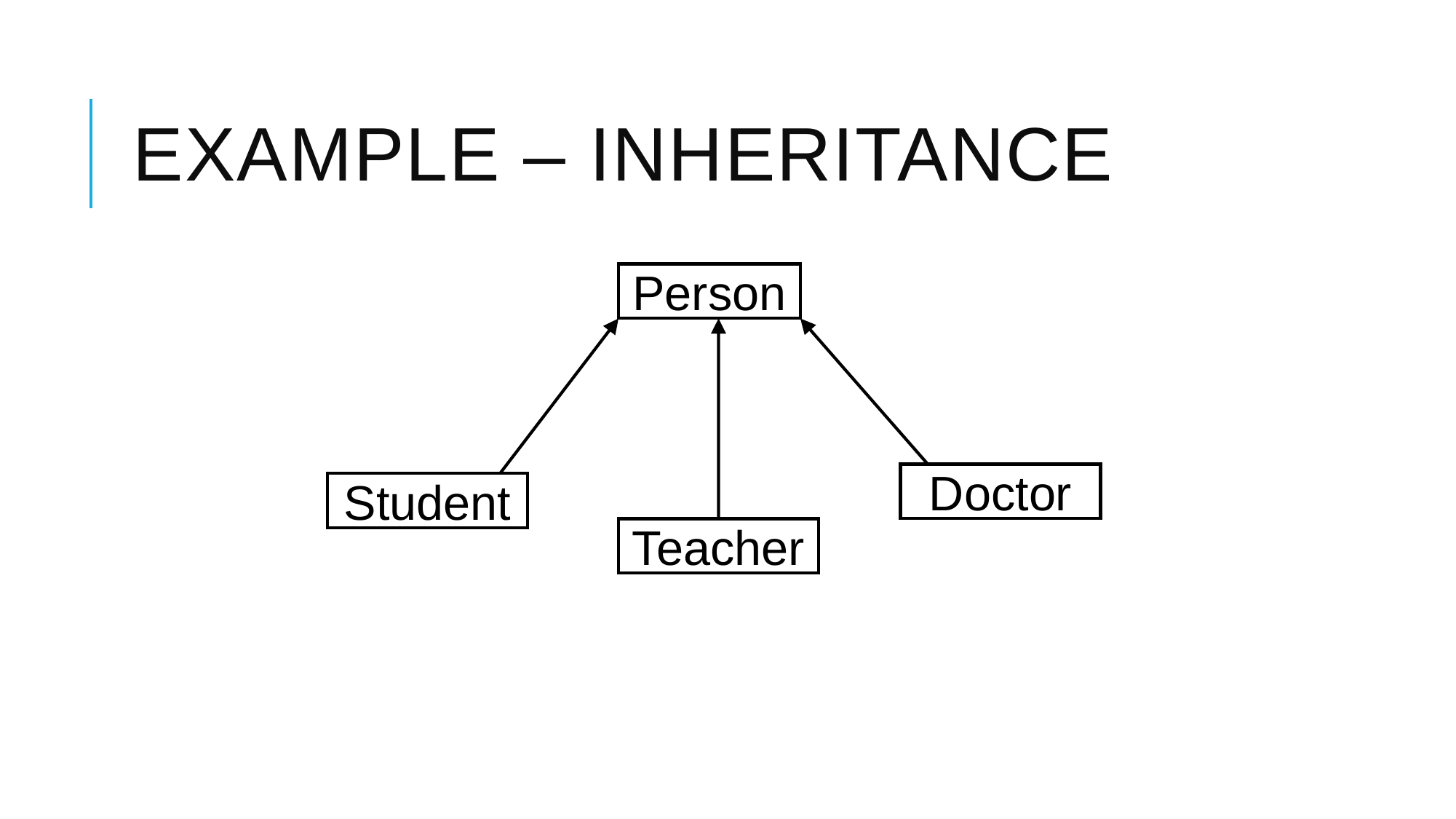

# Example – Inheritance
Person

Doctor
Student
Teacher